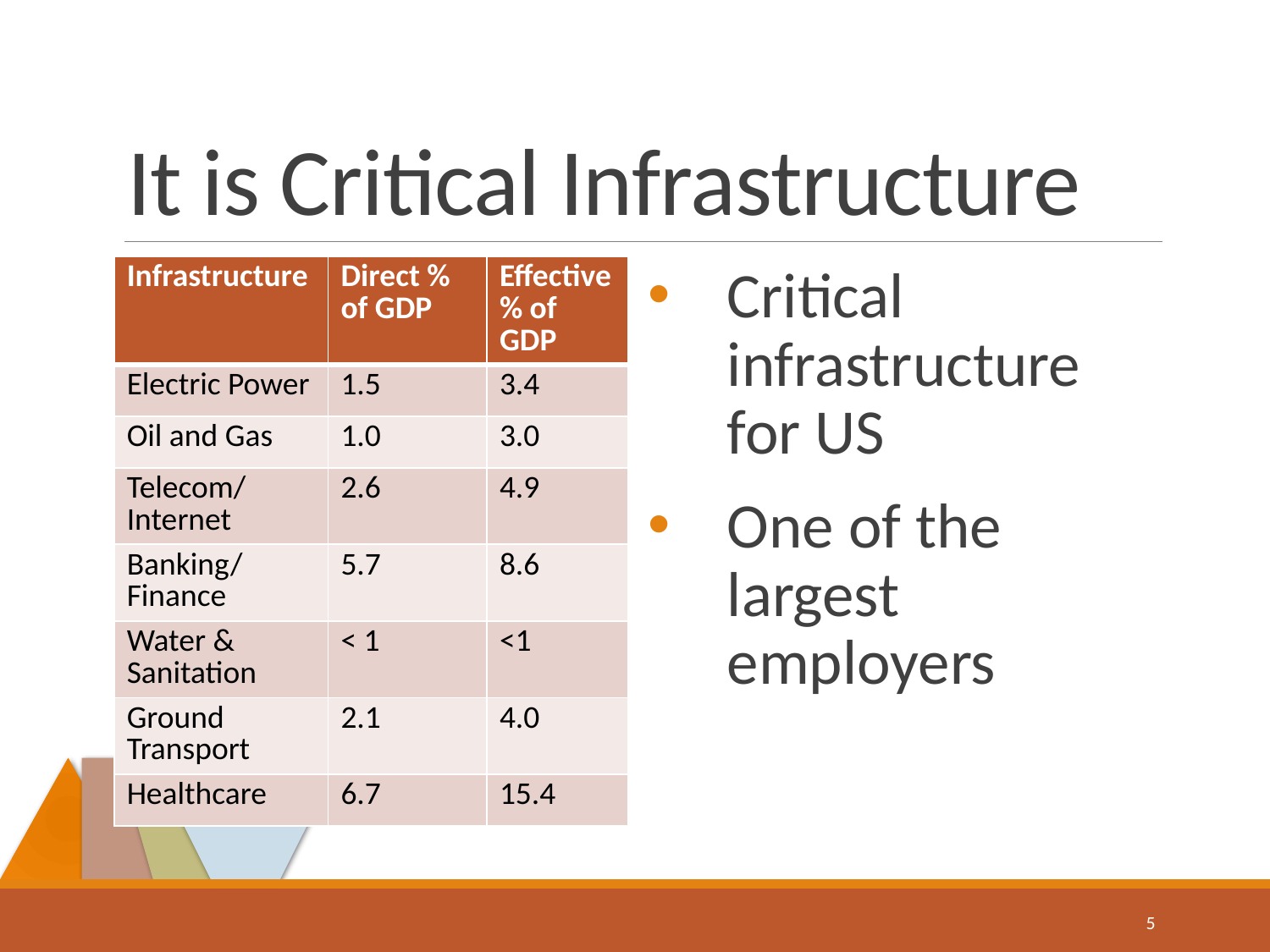

# It is Critical Infrastructure
Critical infrastructure for US
One of the largest employers

| Infrastructure | Direct % of GDP | Effective % of GDP |
| --- | --- | --- |
| Electric Power | 1.5 | 3.4 |
| Oil and Gas | 1.0 | 3.0 |
| Telecom/Internet | 2.6 | 4.9 |
| Banking/Finance | 5.7 | 8.6 |
| Water & Sanitation | < 1 | <1 |
| Ground Transport | 2.1 | 4.0 |
| Healthcare | 6.7 | 15.4 |
5